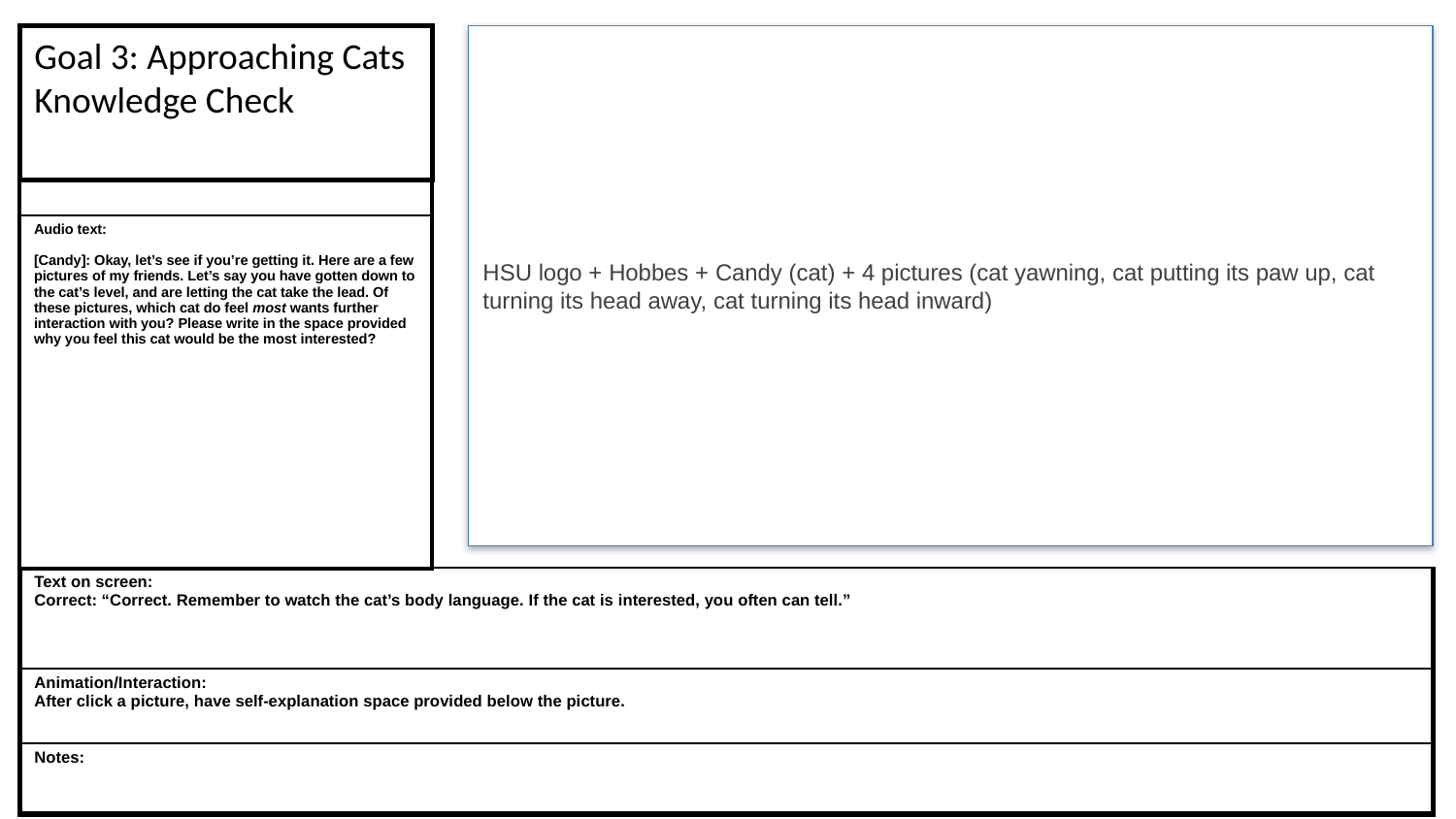

Goal 3: Approaching Cats Knowledge Check
HSU logo + Hobbes + Candy (cat) + 4 pictures (cat yawning, cat putting its paw up, cat turning its head away, cat turning its head inward)
|  |
| --- |
| Audio text: [Candy]: Okay, let’s see if you’re getting it. Here are a few pictures of my friends. Let’s say you have gotten down to the cat’s level, and are letting the cat take the lead. Of these pictures, which cat do feel most wants further interaction with you? Please write in the space provided why you feel this cat would be the most interested? |
| Text on screen: Correct: “Correct. Remember to watch the cat’s body language. If the cat is interested, you often can tell.” |  |
| --- | --- |
| Animation/Interaction: After click a picture, have self-explanation space provided below the picture. |  |
| Notes: |  |